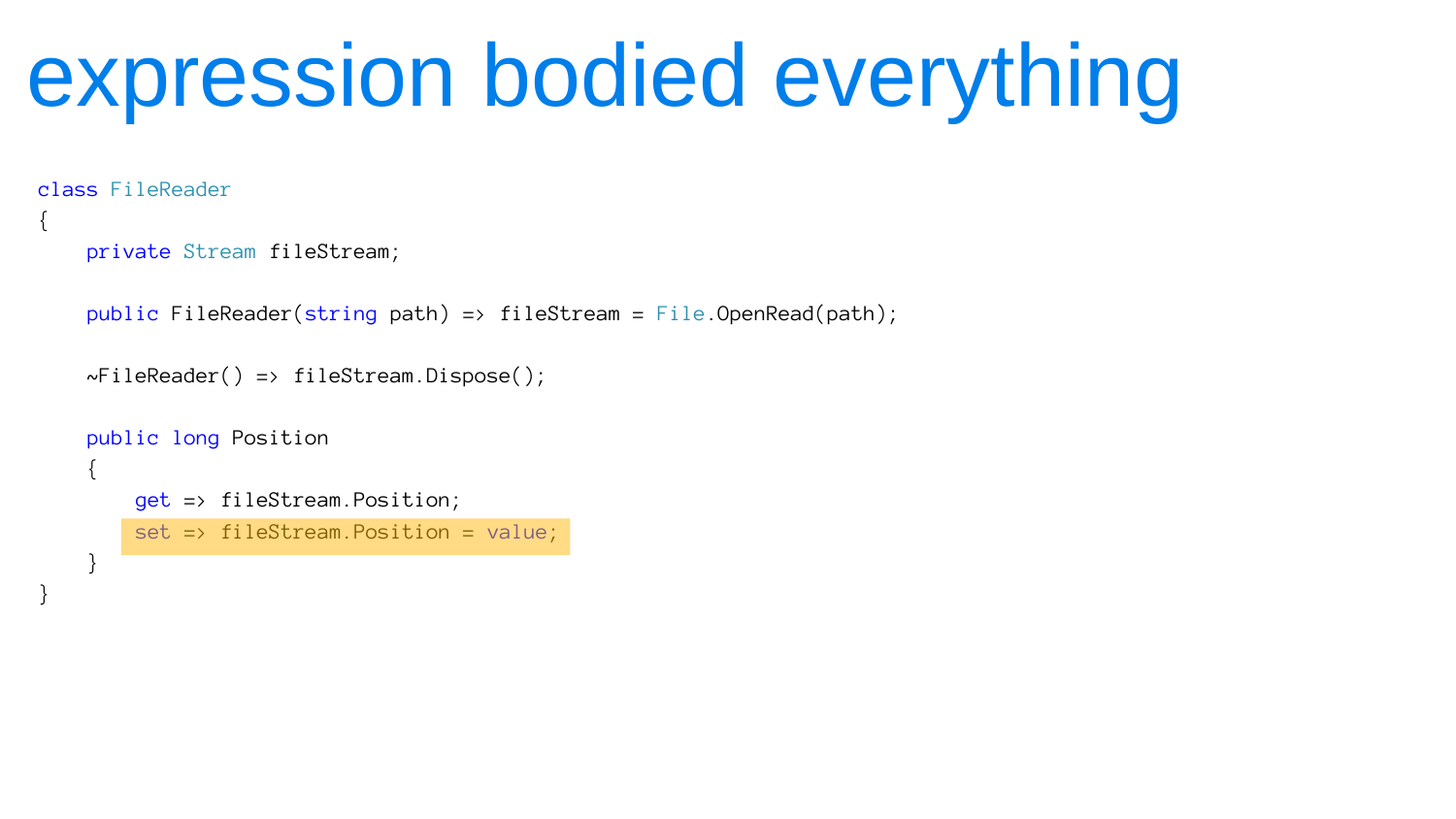

# expression bodied everything
class FileReader
{
    private Stream fileStream;

    public FileReader(string path) => fileStream = File.OpenRead(path);

    ~FileReader() => fileStream.Dispose();

    public long Position
    {
        get => fileStream.Position;
        set => fileStream.Position = value;
    }
}